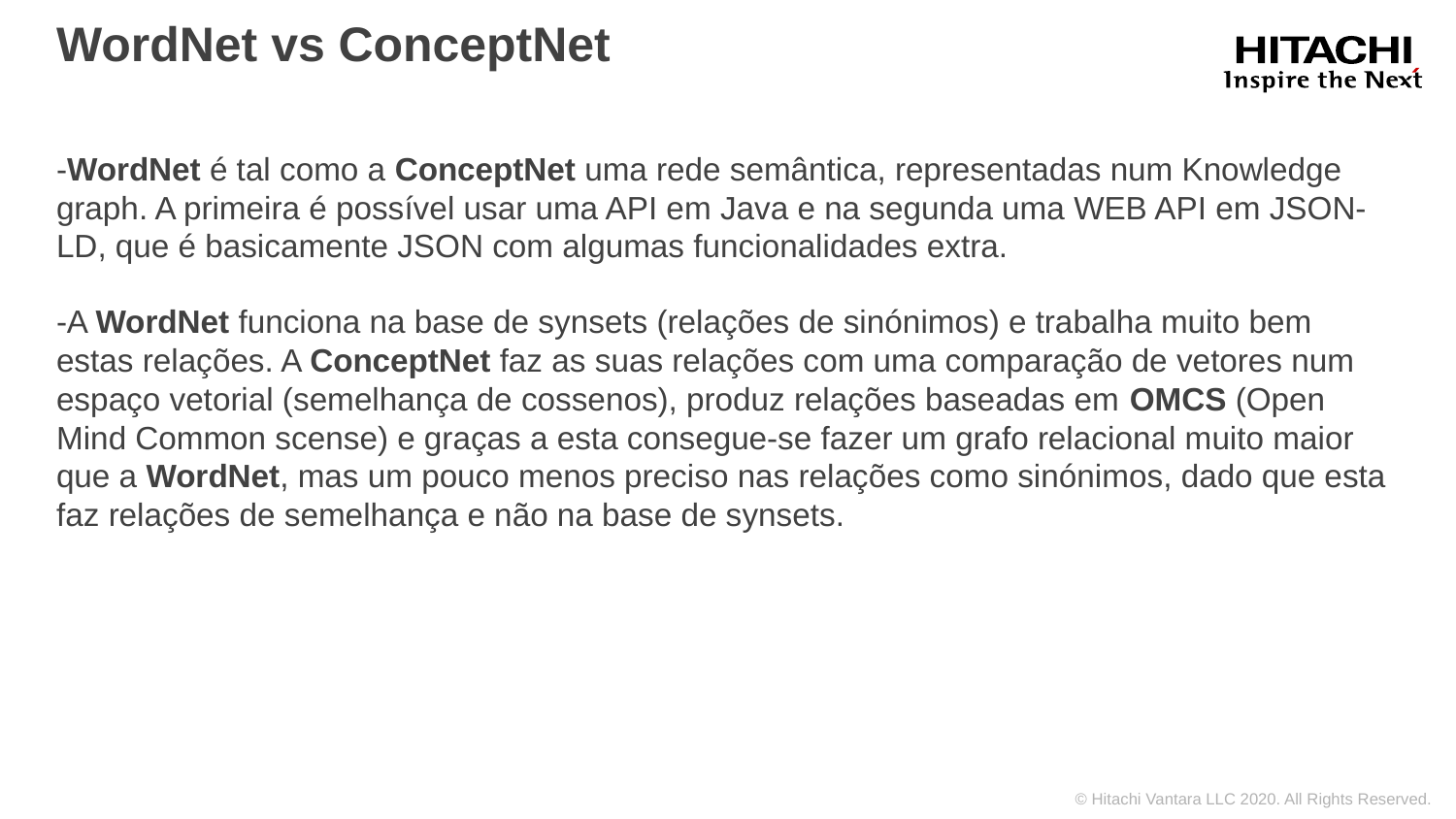

WordNet vs ConceptNet
-WordNet é tal como a ConceptNet uma rede semântica, representadas num Knowledge graph. A primeira é possível usar uma API em Java e na segunda uma WEB API em JSON-LD, que é basicamente JSON com algumas funcionalidades extra.
-A WordNet funciona na base de synsets (relações de sinónimos) e trabalha muito bem estas relações. A ConceptNet faz as suas relações com uma comparação de vetores num espaço vetorial (semelhança de cossenos), produz relações baseadas em OMCS (Open Mind Common scense) e graças a esta consegue-se fazer um grafo relacional muito maior que a WordNet, mas um pouco menos preciso nas relações como sinónimos, dado que esta faz relações de semelhança e não na base de synsets.